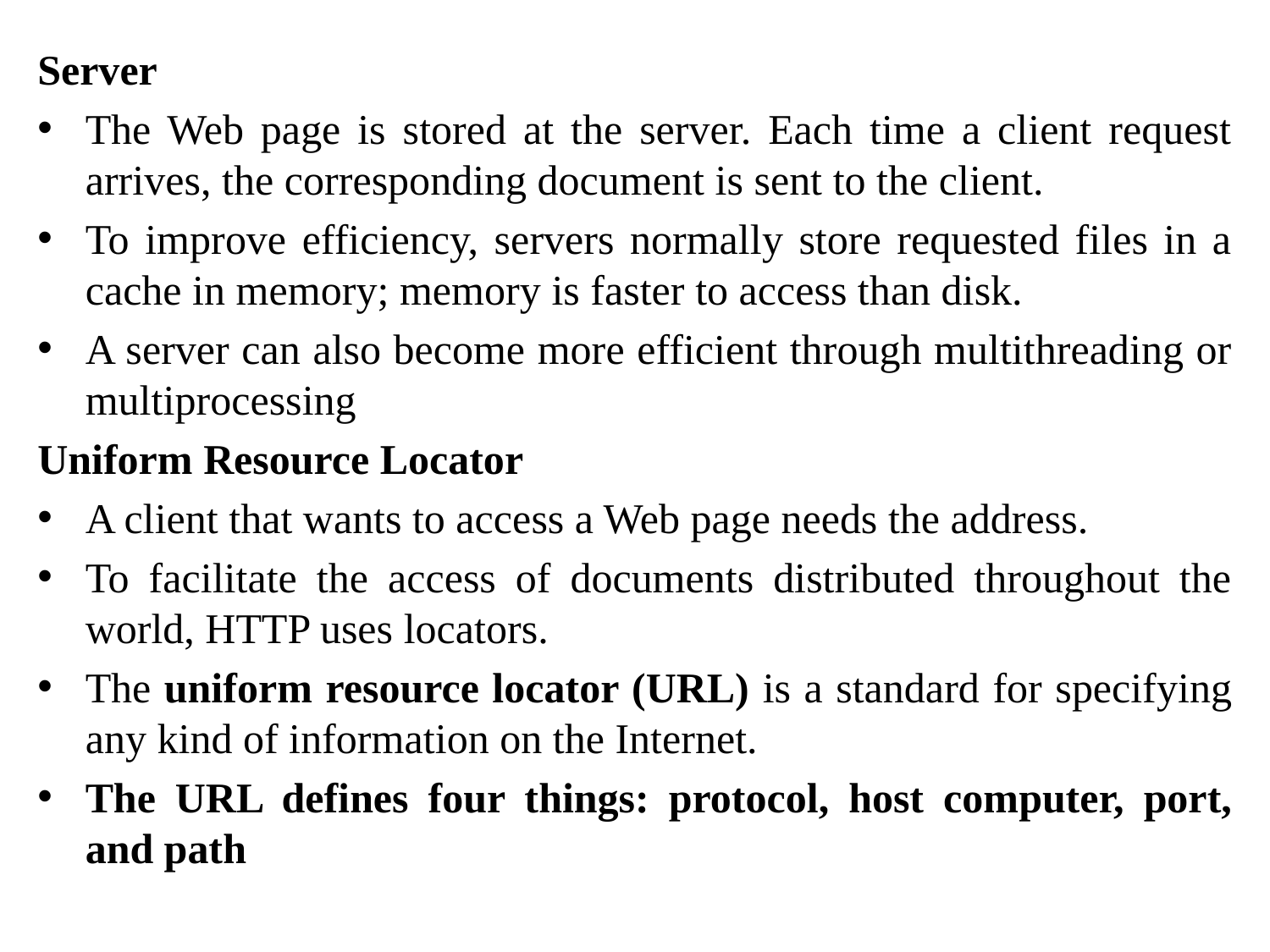

Server
The Web page is stored at the server. Each time a client request arrives, the corresponding document is sent to the client.
To improve efficiency, servers normally store requested files in a cache in memory; memory is faster to access than disk.
A server can also become more efficient through multithreading or multiprocessing
Uniform Resource Locator
A client that wants to access a Web page needs the address.
To facilitate the access of documents distributed throughout the world, HTTP uses locators.
The uniform resource locator (URL) is a standard for specifying any kind of information on the Internet.
The URL defines four things: protocol, host computer, port, and path